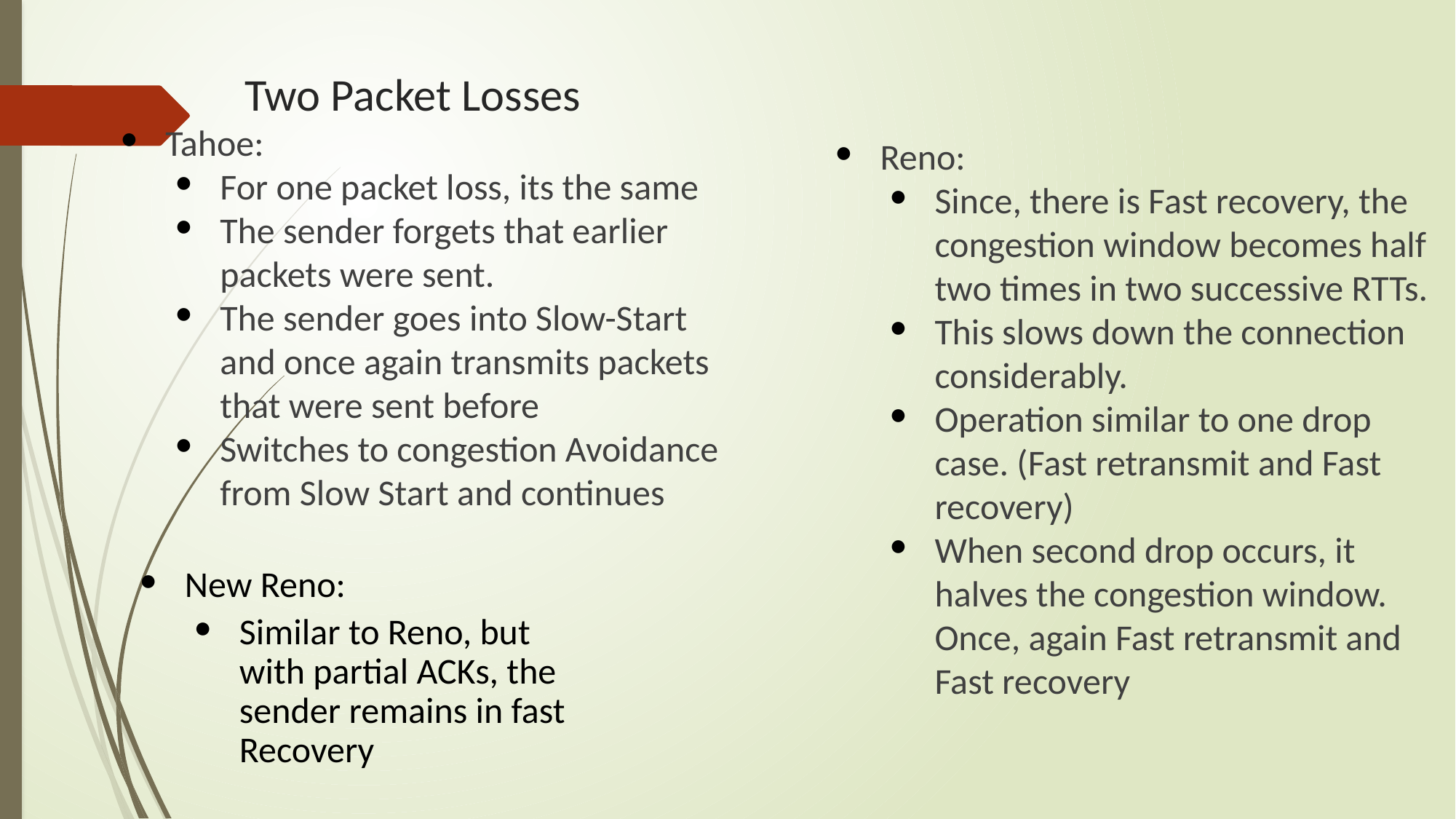

# Two Packet Losses
Tahoe:
For one packet loss, its the same
The sender forgets that earlier packets were sent.
The sender goes into Slow-Start and once again transmits packets that were sent before
Switches to congestion Avoidance from Slow Start and continues
Reno:
Since, there is Fast recovery, the congestion window becomes half two times in two successive RTTs.
This slows down the connection considerably.
Operation similar to one drop case. (Fast retransmit and Fast recovery)
When second drop occurs, it halves the congestion window. Once, again Fast retransmit and Fast recovery
New Reno:
Similar to Reno, but with partial ACKs, the sender remains in fast Recovery